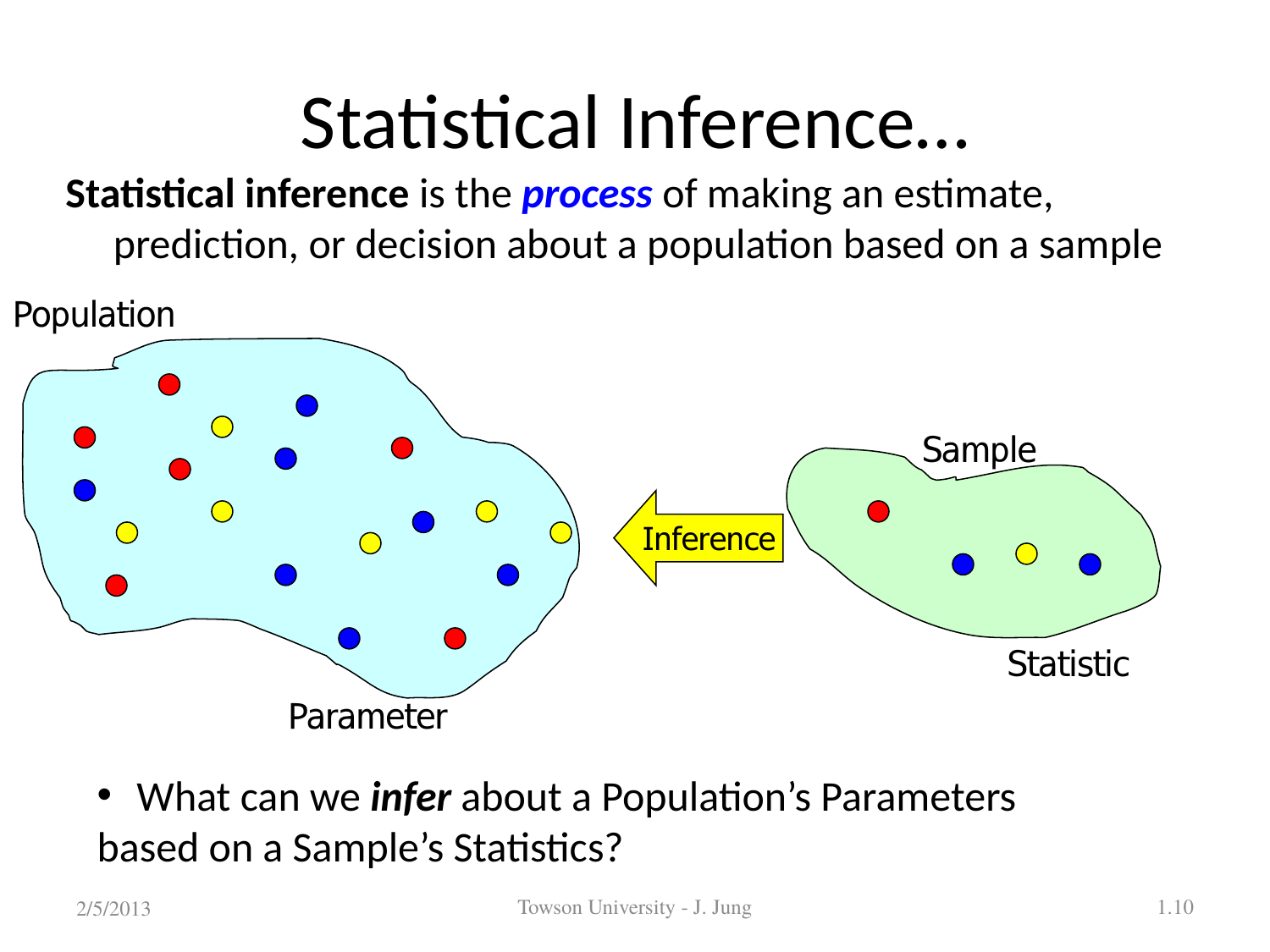

# Statistical Inference…
Statistical inference is the process of making an estimate, prediction, or decision about a population based on a sample

Population

Sample

Inference

Statistic
Parameter
 What can we infer about a Population’s Parameters
based on a Sample’s Statistics?
2/5/2013
Towson University - J. Jung
1.10